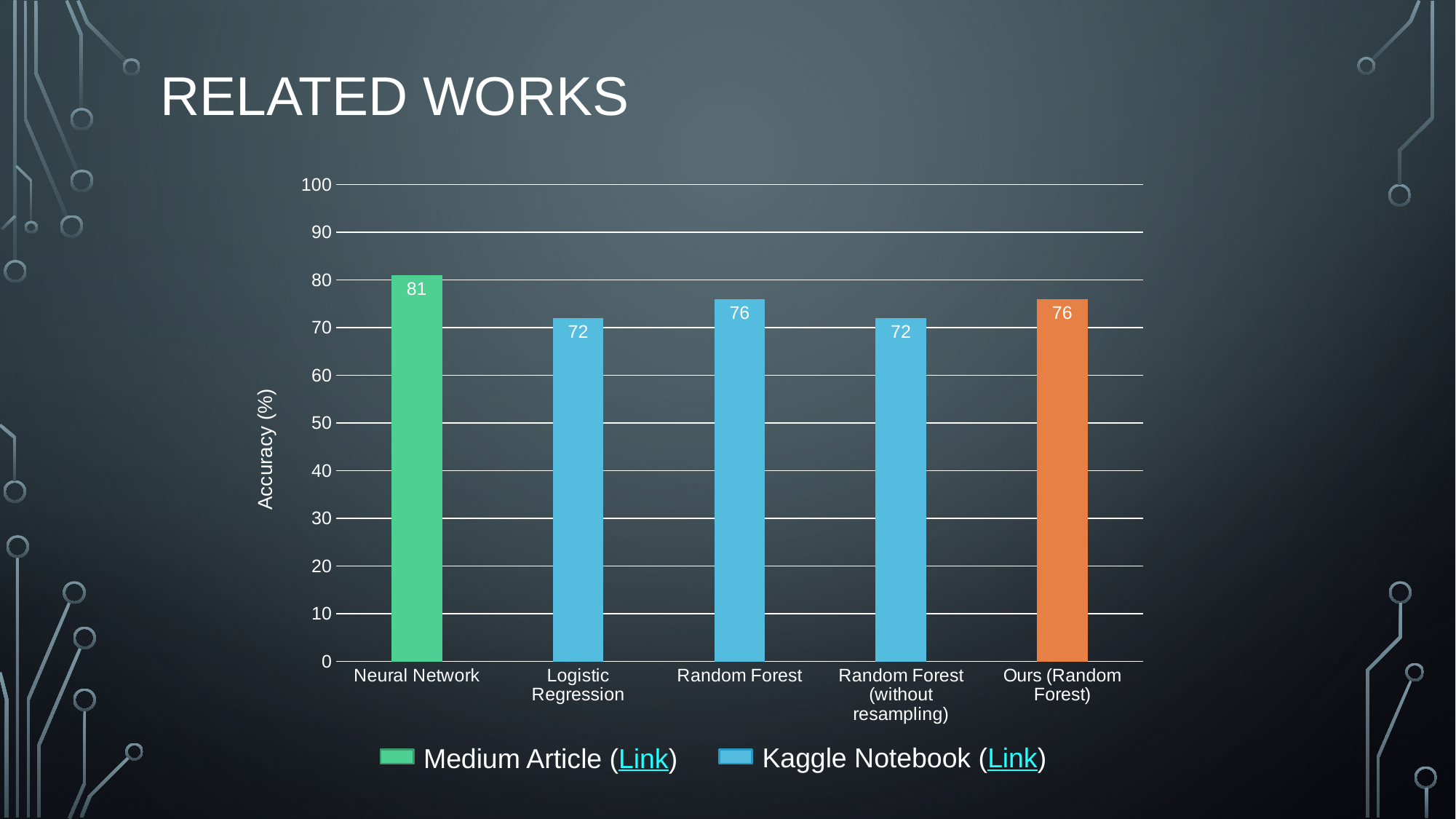

# Related works

### Chart

| Category | Accuracy |
|---|---|
| Neural Network | 81.0 |
| Logistic Regression | 72.0 |
| Random Forest | 76.0 |
| Random Forest (without resampling) | 72.0 |
| Ours (Random Forest) | 76.0 |
Kaggle Notebook (Link)
Medium Article (Link)